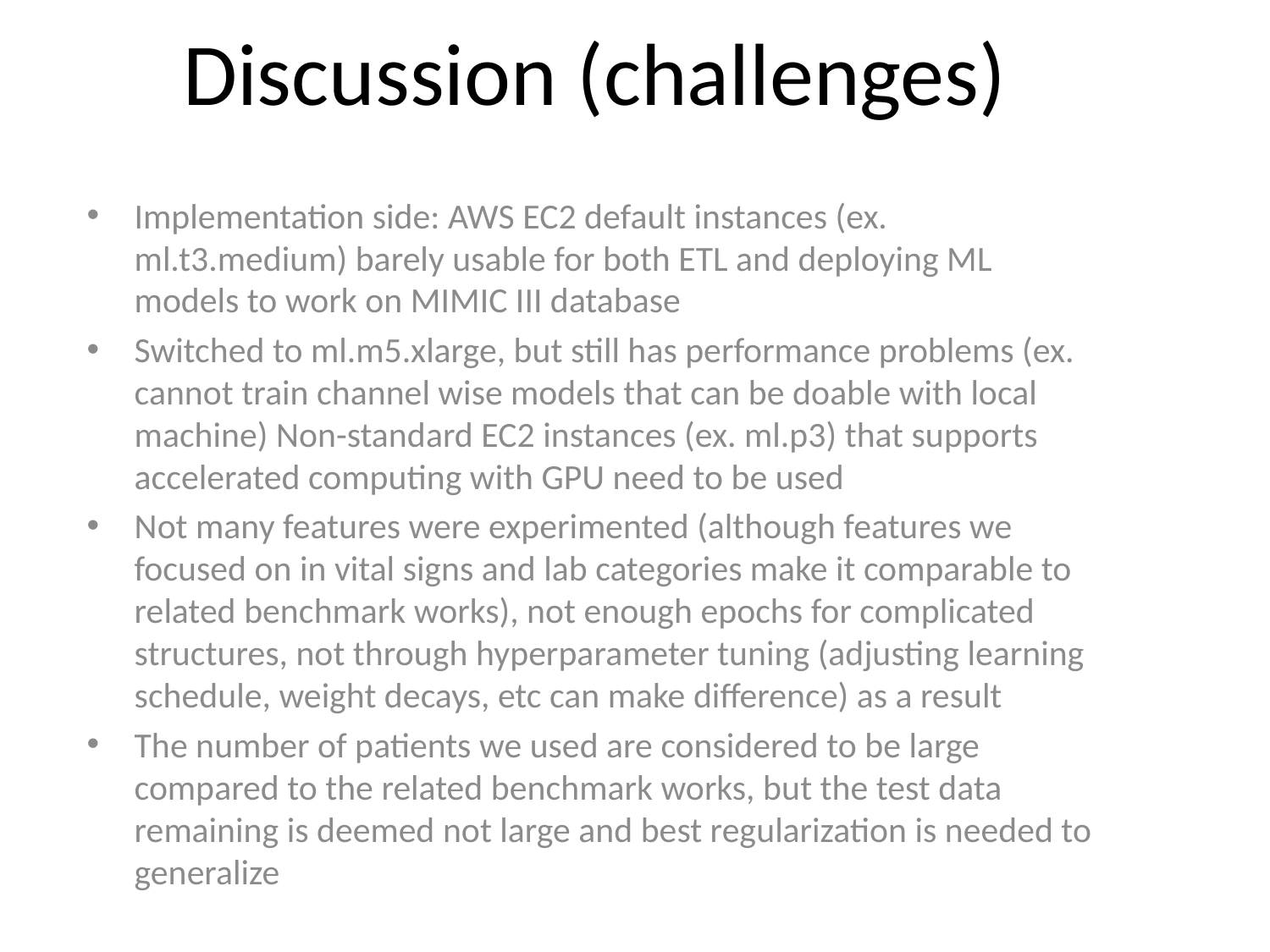

# Discussion (challenges)

Implementation side: AWS EC2 default instances (ex. ml.t3.medium) barely usable for both ETL and deploying ML models to work on MIMIC III database
Switched to ml.m5.xlarge, but still has performance problems (ex. cannot train channel wise models that can be doable with local machine) Non-standard EC2 instances (ex. ml.p3) that supports accelerated computing with GPU need to be used
Not many features were experimented (although features we focused on in vital signs and lab categories make it comparable to related benchmark works), not enough epochs for complicated structures, not through hyperparameter tuning (adjusting learning schedule, weight decays, etc can make difference) as a result
The number of patients we used are considered to be large compared to the related benchmark works, but the test data remaining is deemed not large and best regularization is needed to generalize